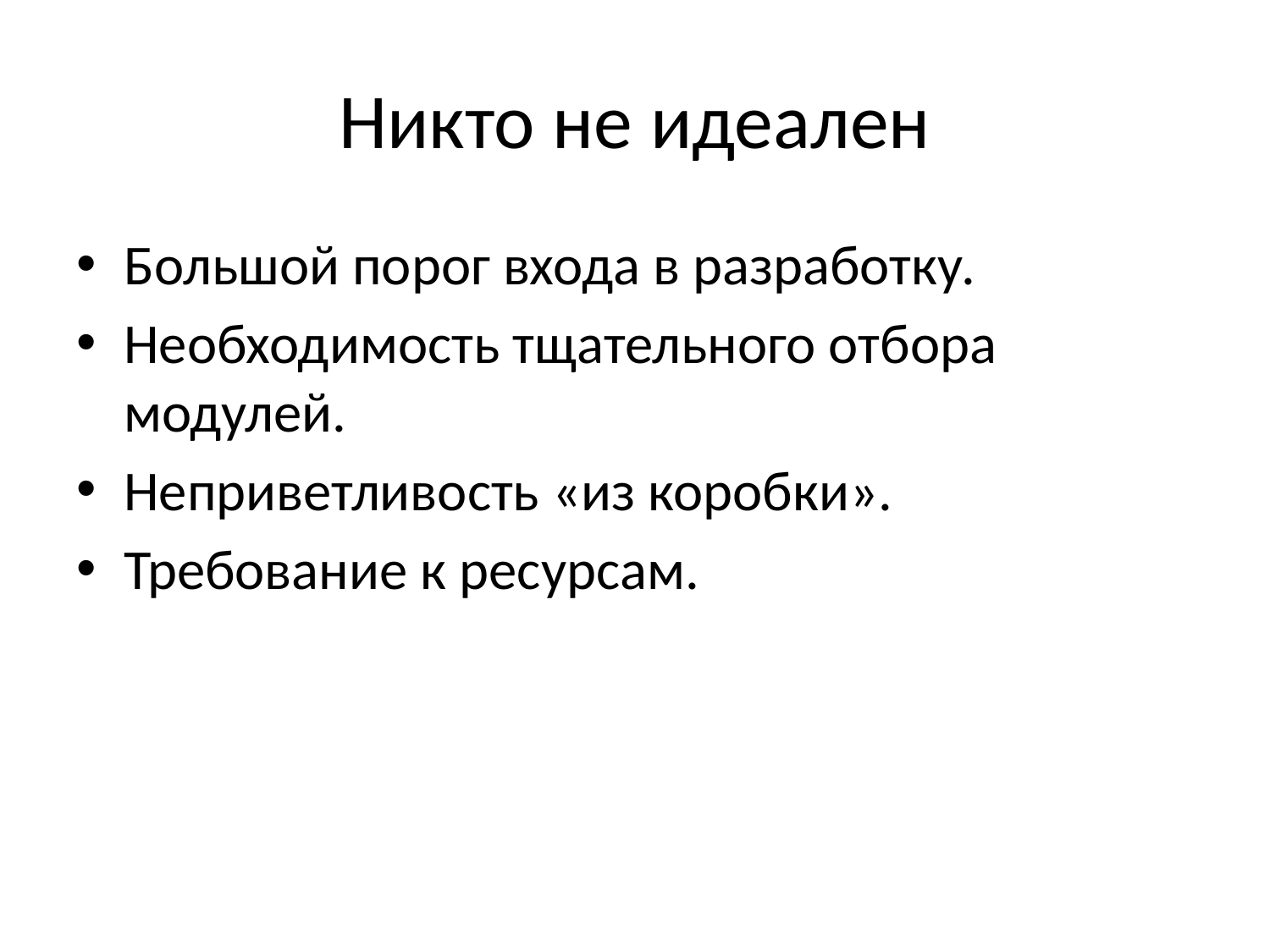

# Никто не идеален
Большой порог входа в разработку.
Необходимость тщательного отбора модулей.
Неприветливость «из коробки».
Требование к ресурсам.